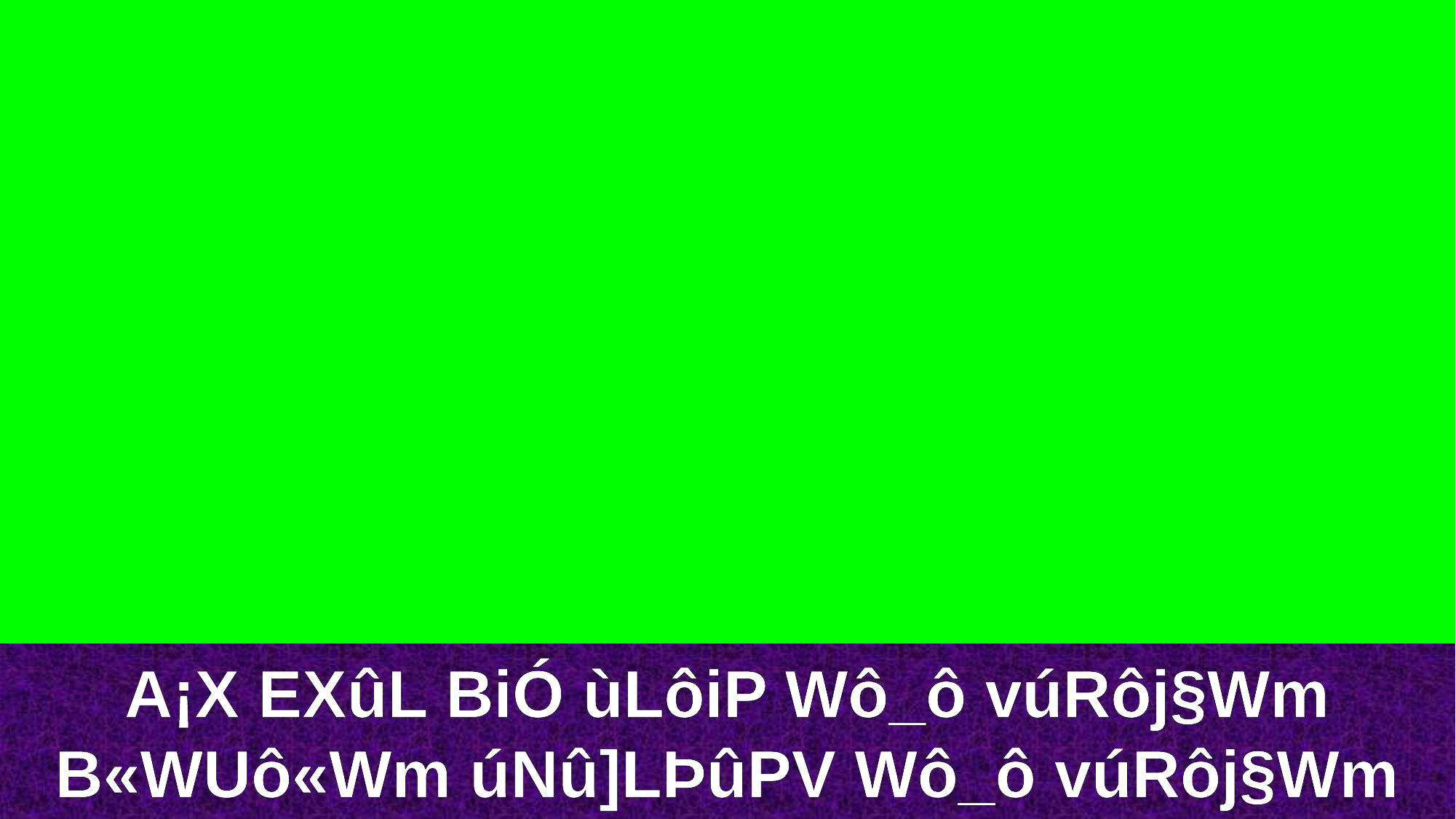

A¡X EXûL BiÓ ùLôiP Wô_ô vúRôj§Wm
B«WUô«Wm úNû]LÞûPV Wô_ô vúRôj§Wm